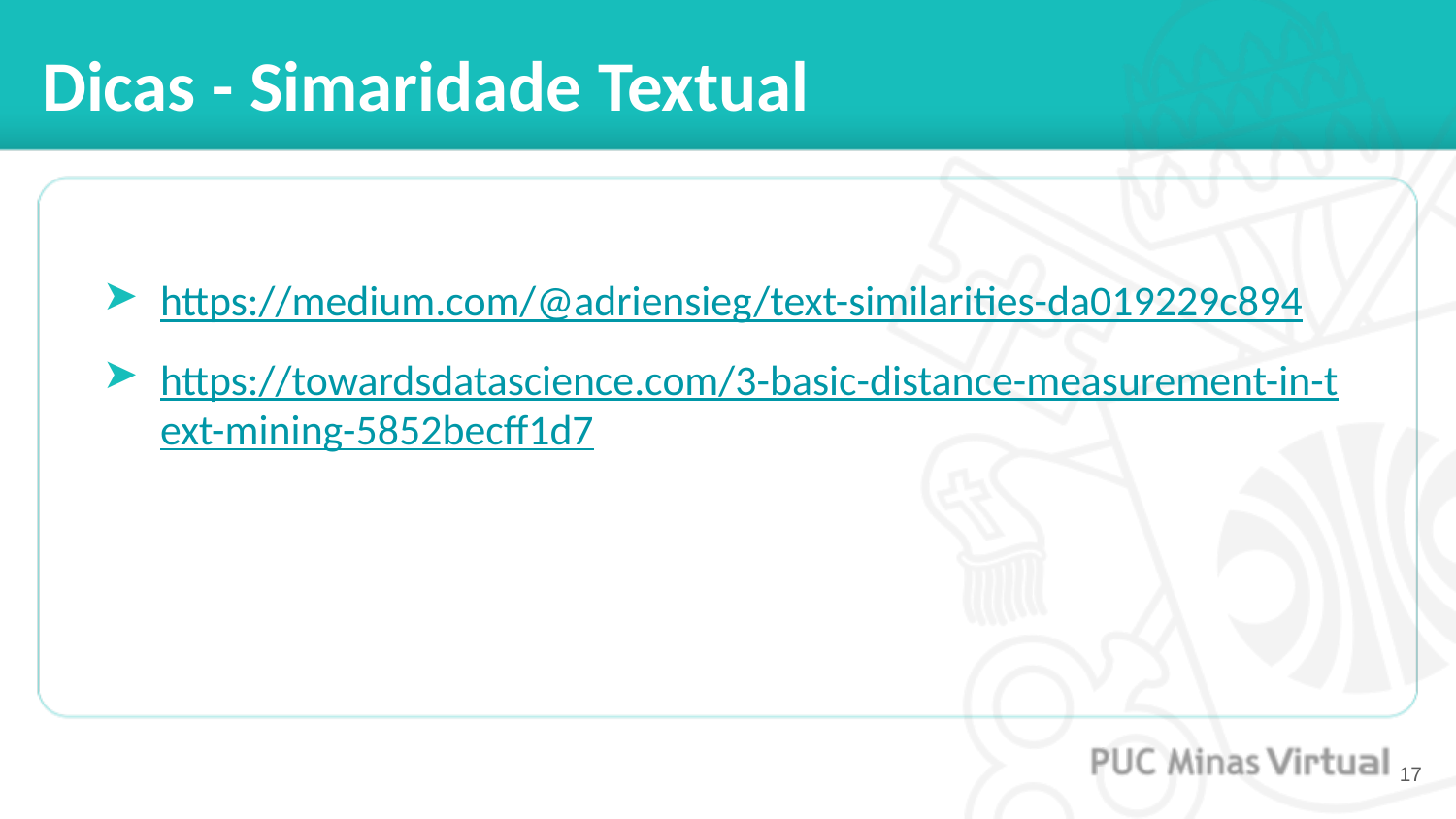

# Dicas - Simaridade Textual
https://medium.com/@adriensieg/text-similarities-da019229c894
https://towardsdatascience.com/3-basic-distance-measurement-in-text-mining-5852becff1d7

17